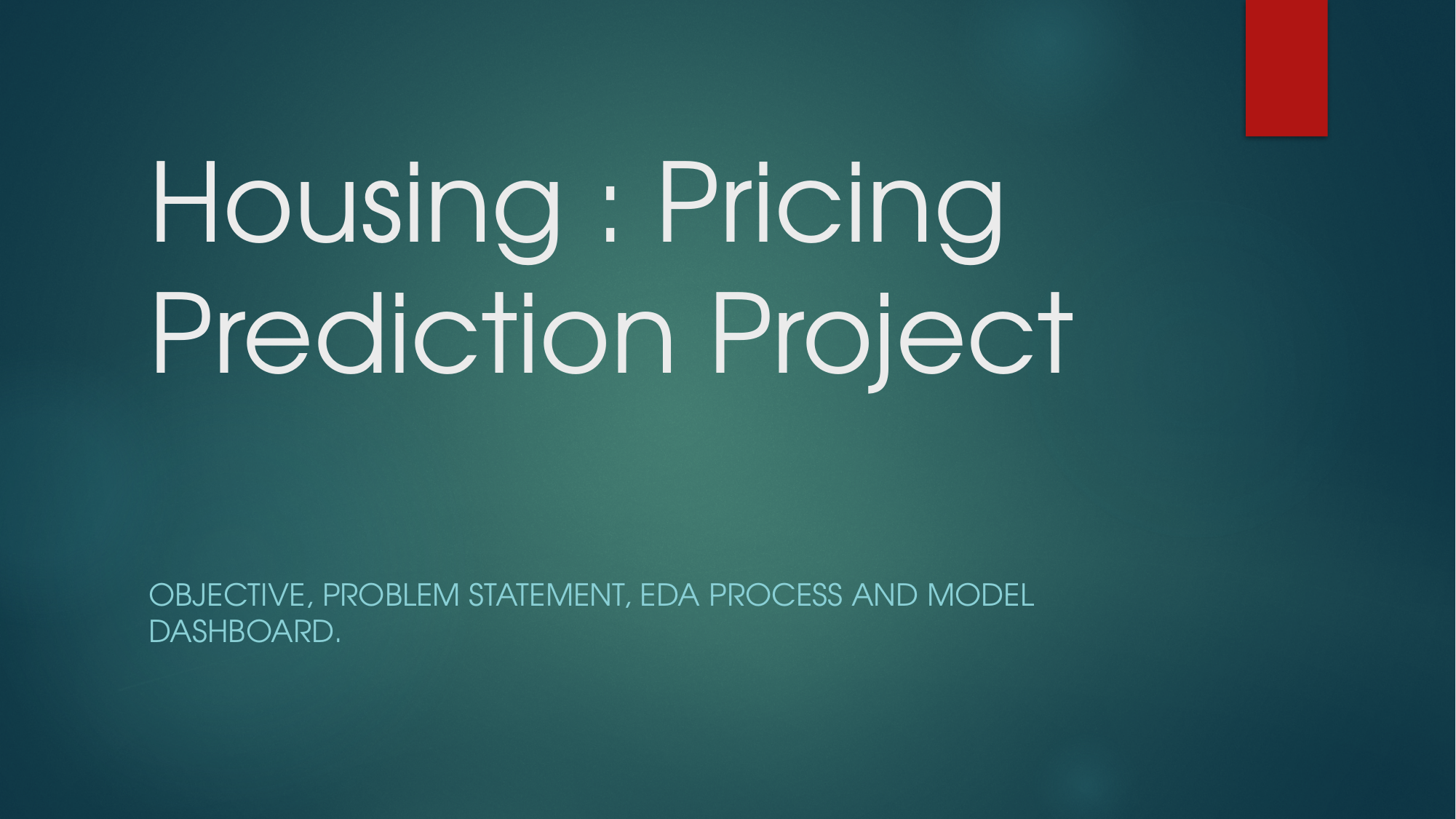

# Housing : Pricing Prediction Project
Objective, problem statement, EDA process and model        dashboard.